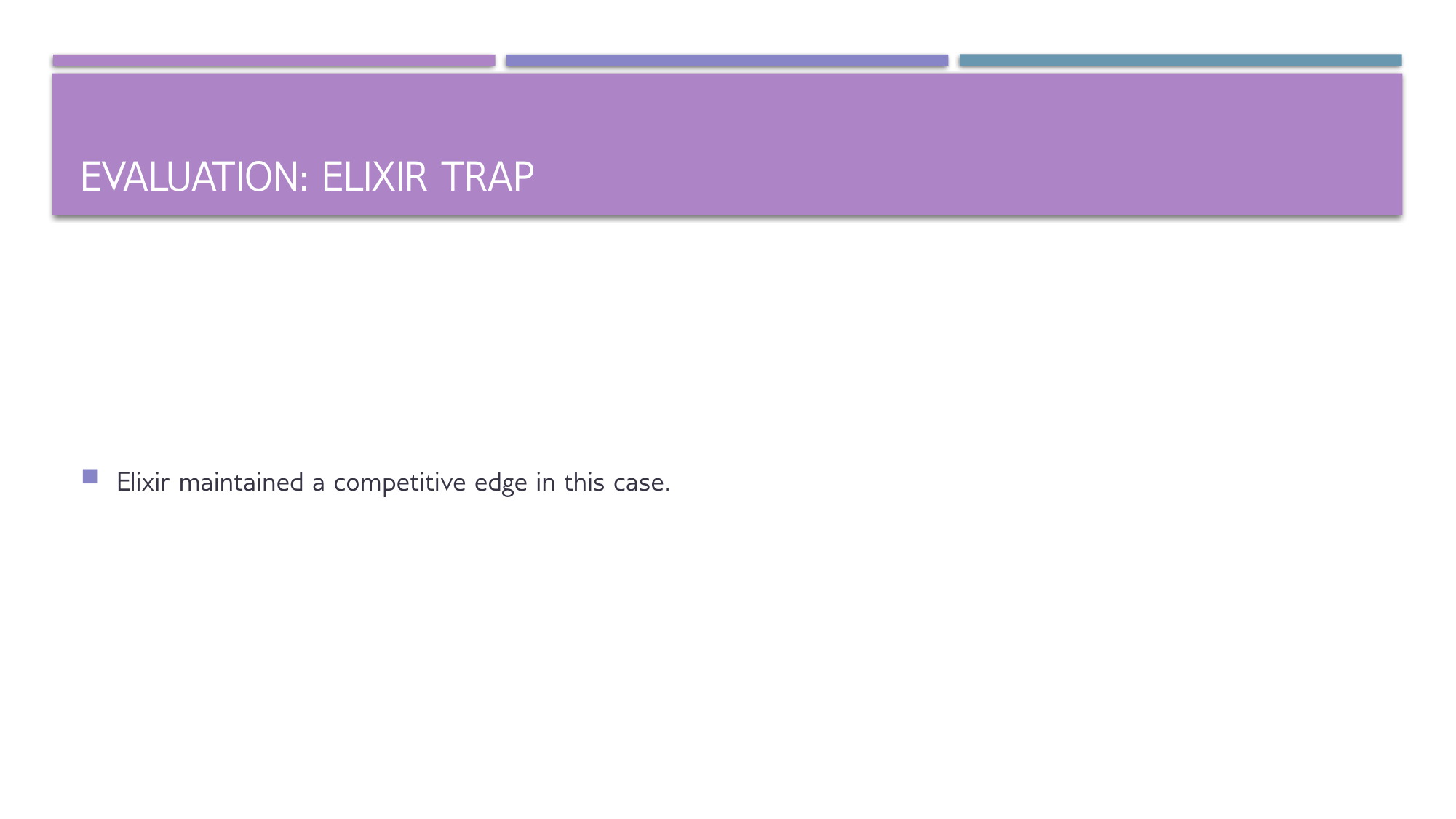

# EVALUATION: ELIXIR TRAP
Elixir maintained a competitive edge in this case.